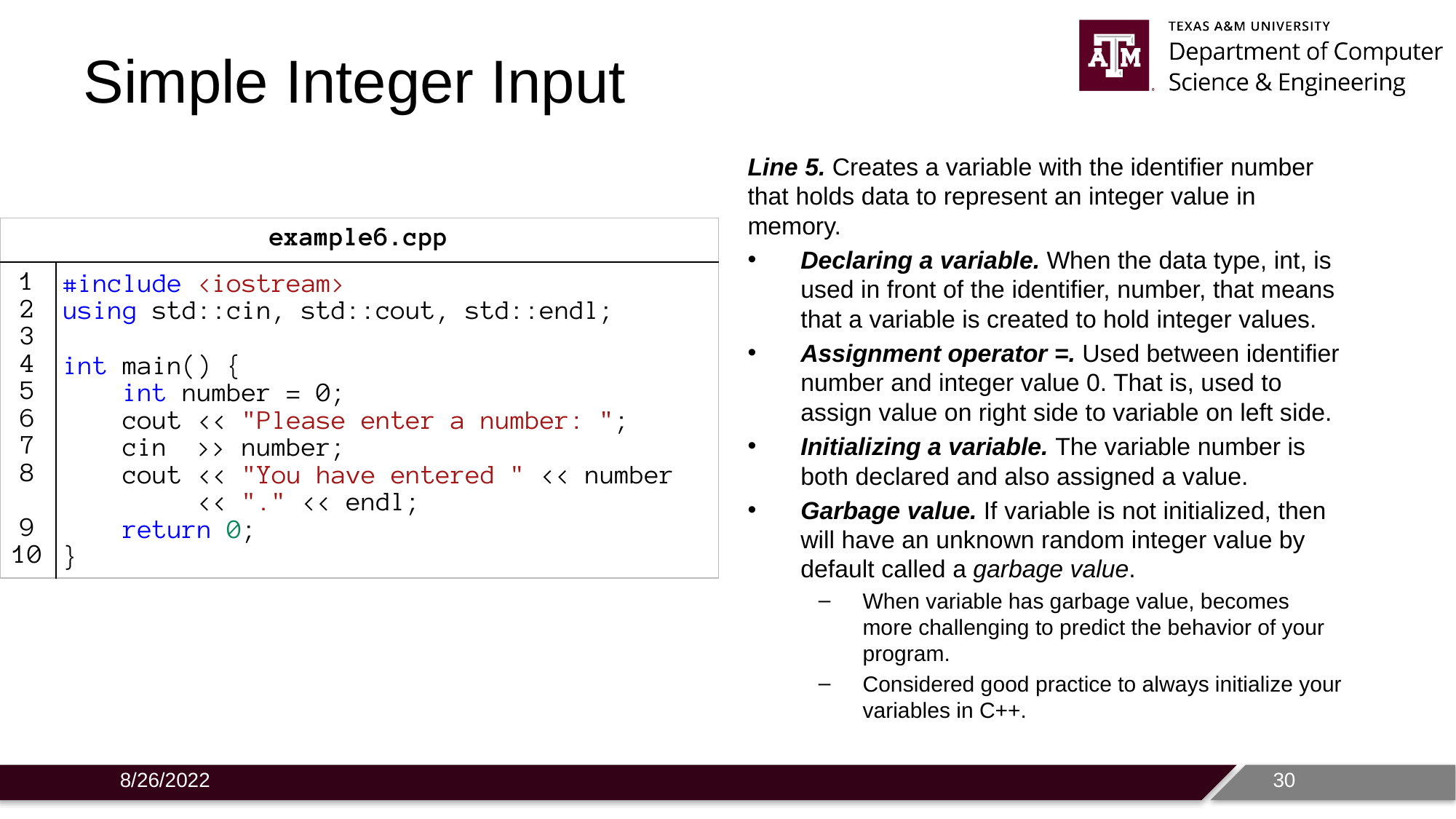

# Simple Integer Input
Line 5. Creates a variable with the identifier number that holds data to represent an integer value in memory.
Declaring a variable. When the data type, int, is used in front of the identifier, number, that means that a variable is created to hold integer values.
Assignment operator =. Used between identifier number and integer value 0. That is, used to assign value on right side to variable on left side.
Initializing a variable. The variable number is both declared and also assigned a value.
Garbage value. If variable is not initialized, then will have an unknown random integer value by default called a garbage value.
When variable has garbage value, becomes more challenging to predict the behavior of your program.
Considered good practice to always initialize your variables in C++.
| example6.cpp |  |
| --- | --- |
| 1 2 3 4 5 6 7 8 9 10 | #include <iostream> using std::cin, std::cout, std::endl;   int main() {     int number = 0;     cout << "Please enter a number: ";     cin >> number;     cout << "You have entered " << number << "." << endl;     return 0; } |